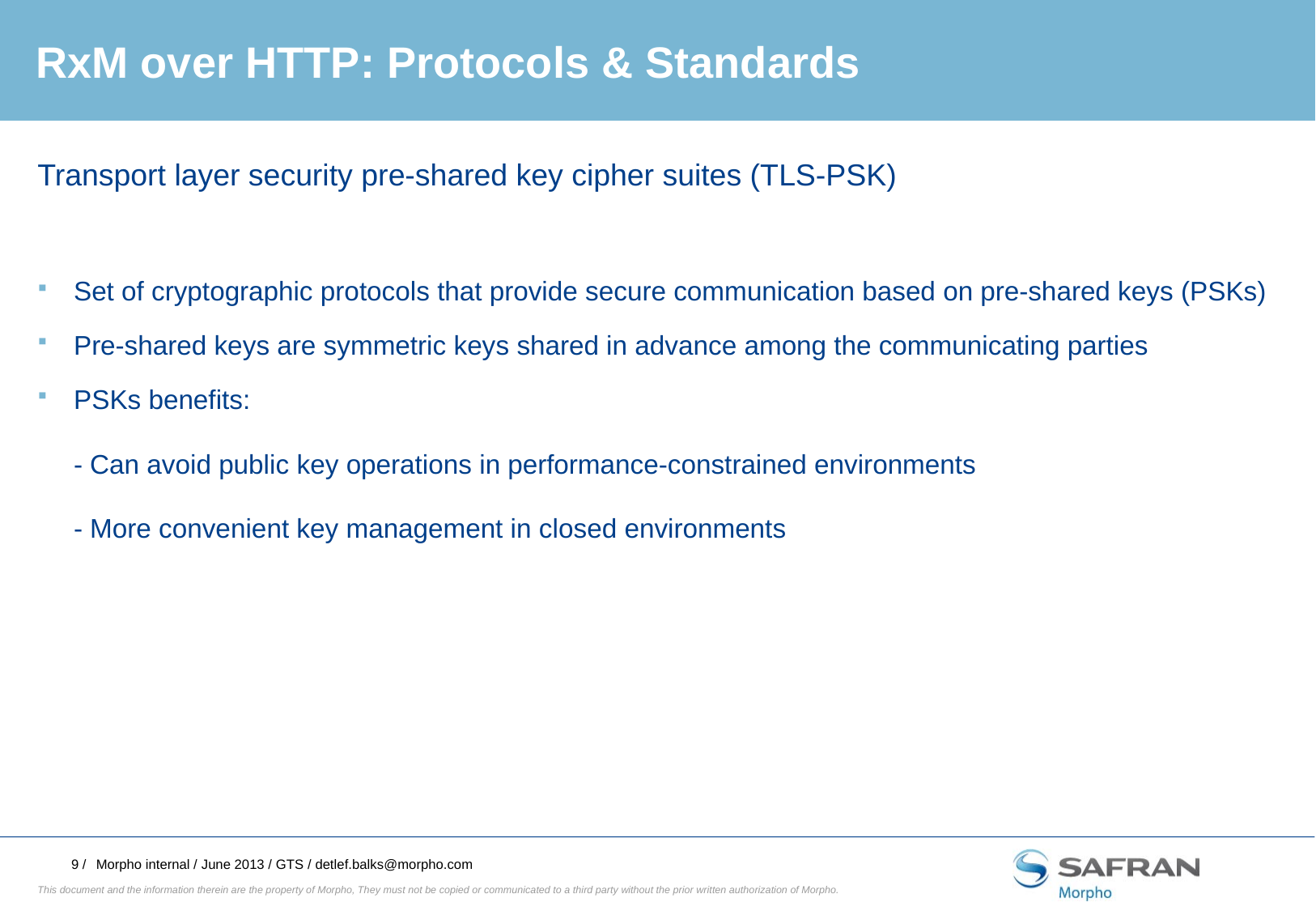

RxM over HTTP: Protocols & Standards
Transport layer security pre-shared key cipher suites (TLS-PSK)

Set of cryptographic protocols that provide secure communication based on pre-shared keys (PSKs)
Pre-shared keys are symmetric keys shared in advance among the communicating parties
PSKs benefits:
- Can avoid public key operations in performance-constrained environments
- More convenient key management in closed environments
Morpho internal / June 2013 / GTS / detlef.balks@morpho.com